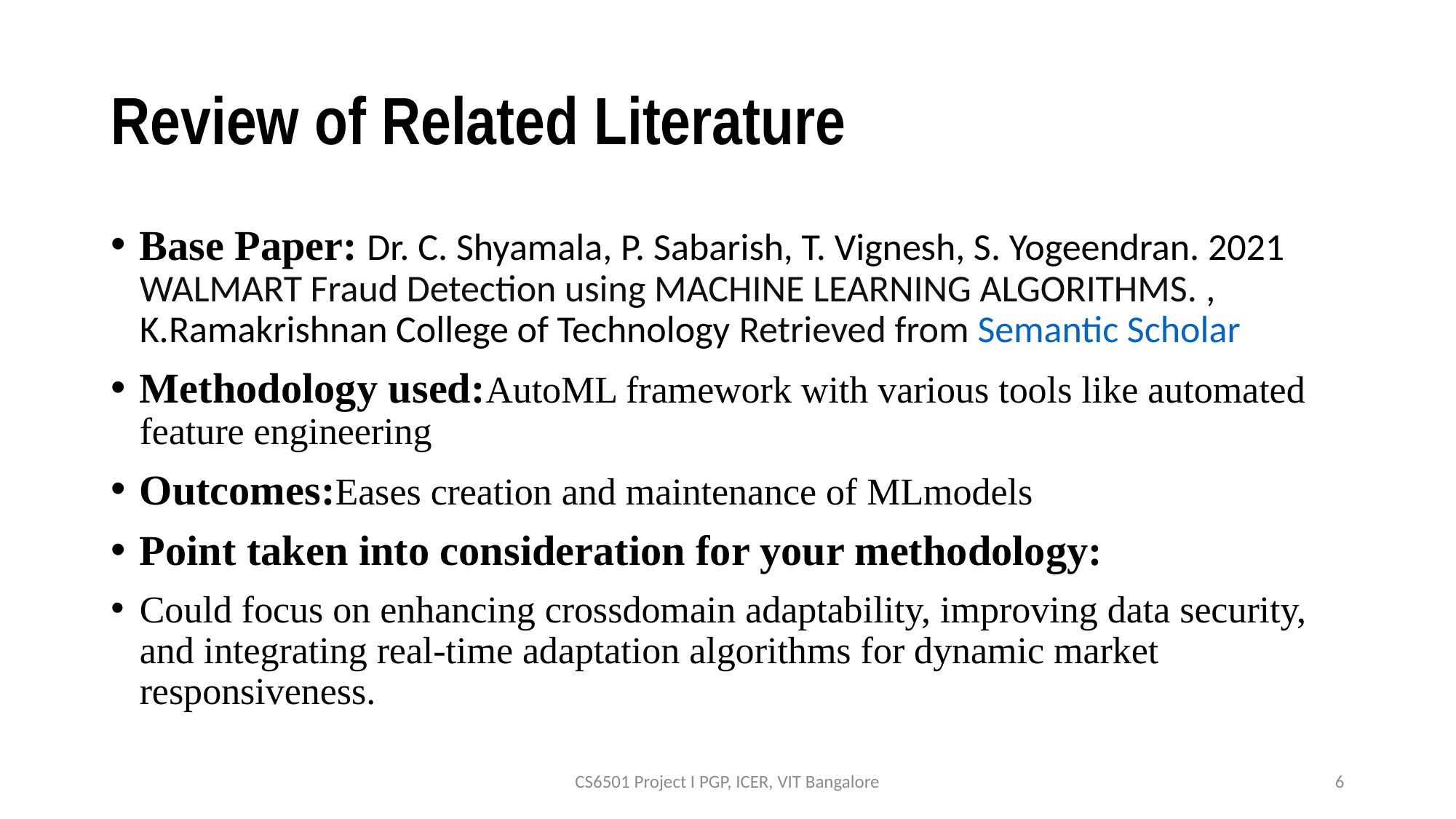

# Review of Related Literature
Base Paper: Dr. C. Shyamala, P. Sabarish, T. Vignesh, S. Yogeendran. 2021 WALMART Fraud Detection using MACHINE LEARNING ALGORITHMS. , K.Ramakrishnan College of Technology Retrieved from Semantic Scholar
Methodology used:AutoML framework with various tools like automated feature engineering
Outcomes:Eases creation and maintenance of MLmodels
Point taken into consideration for your methodology:
Could focus on enhancing crossdomain adaptability, improving data security, and integrating real-time adaptation algorithms for dynamic market responsiveness.

CS6501 Project I PGP, ICER, VIT Bangalore
6